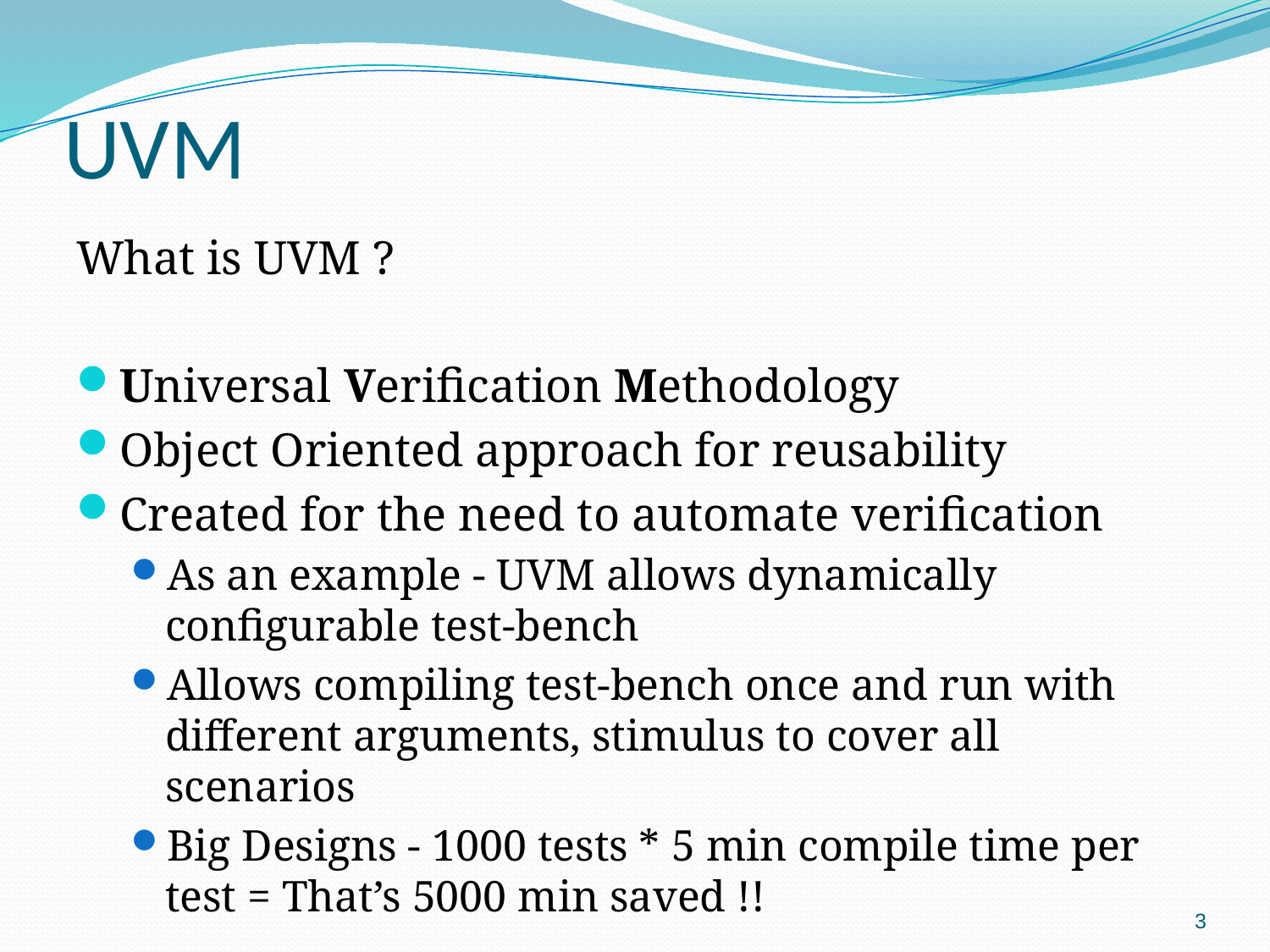

# UVM
What is UVM ?

Universal Verification Methodology
Object Oriented approach for reusability
Created for the need to automate verification
As an example - UVM allows dynamically configurable test-bench
Allows compiling test-bench once and run with different arguments, stimulus to cover all scenarios
Big Designs - 1000 tests * 5 min compile time per test = That’s 5000 min saved !!

3